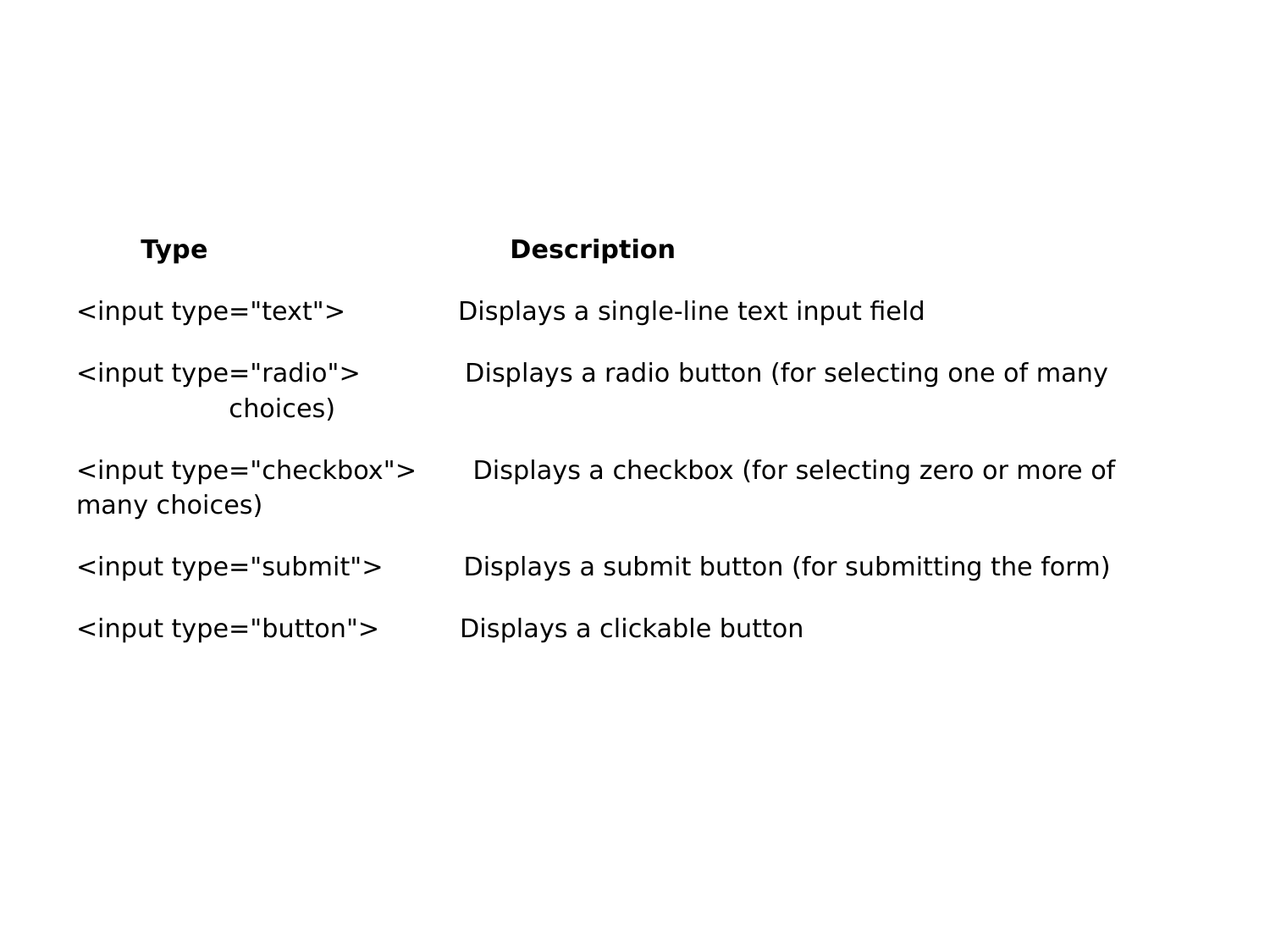

#
         Type                                  Description
<input type="text">              Displays a single-line text input field
<input type="radio">             Displays a radio button (for selecting one of many                              choices)
<input type="checkbox">       Displays a checkbox (for selecting zero or more of many choices)
<input type="submit">          Displays a submit button (for submitting the form)
<input type="button">          Displays a clickable button